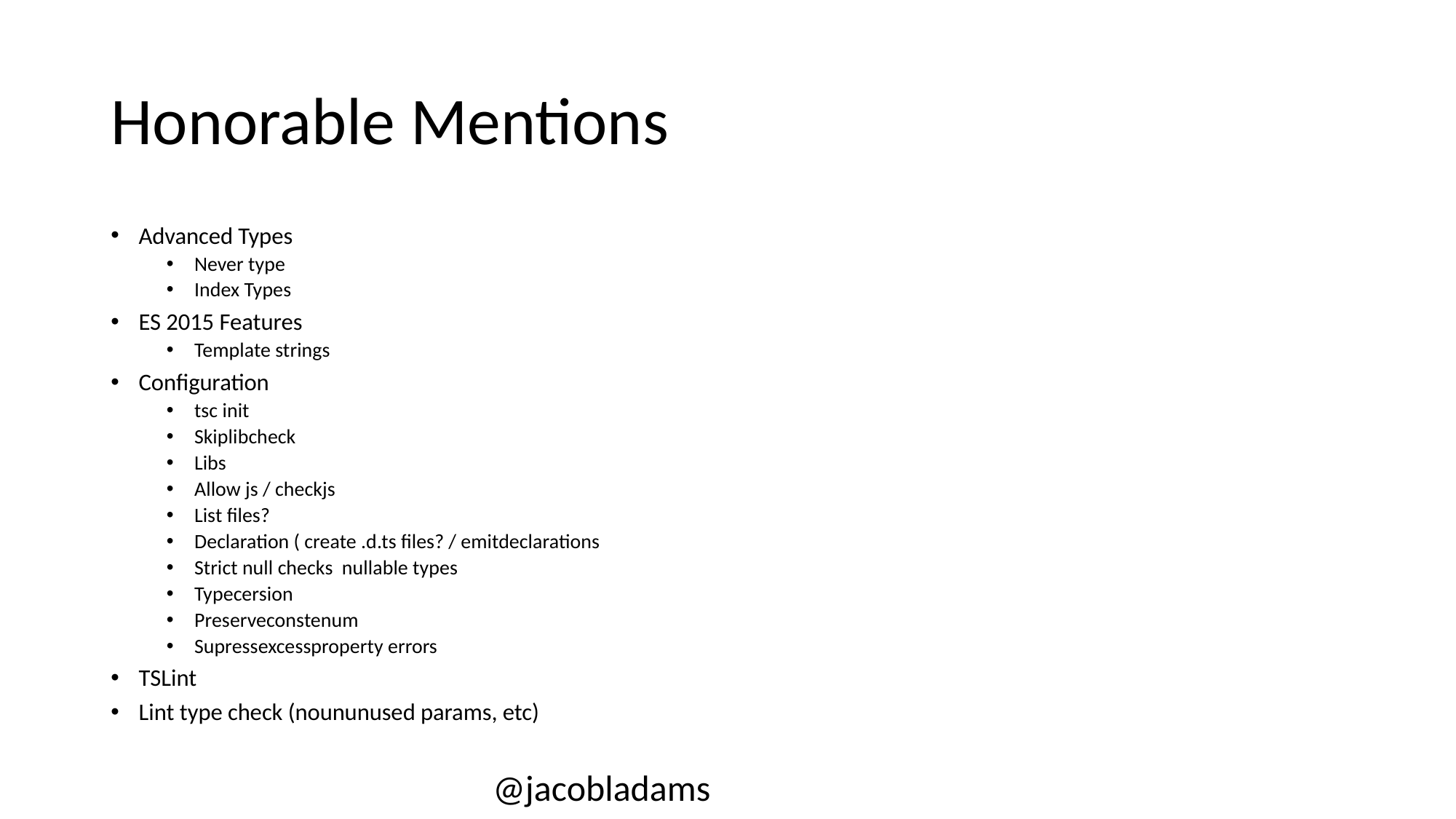

# Honorable Mentions
Advanced Types
Never type
Index Types
ES 2015 Features
Template strings
Configuration
tsc init
Skiplibcheck
Libs
Allow js / checkjs
List files?
Declaration ( create .d.ts files? / emitdeclarations
Strict null checks  nullable types
Typecersion
Preserveconstenum
Supressexcessproperty errors
TSLint
Lint type check (noununused params, etc)

@jacobladams